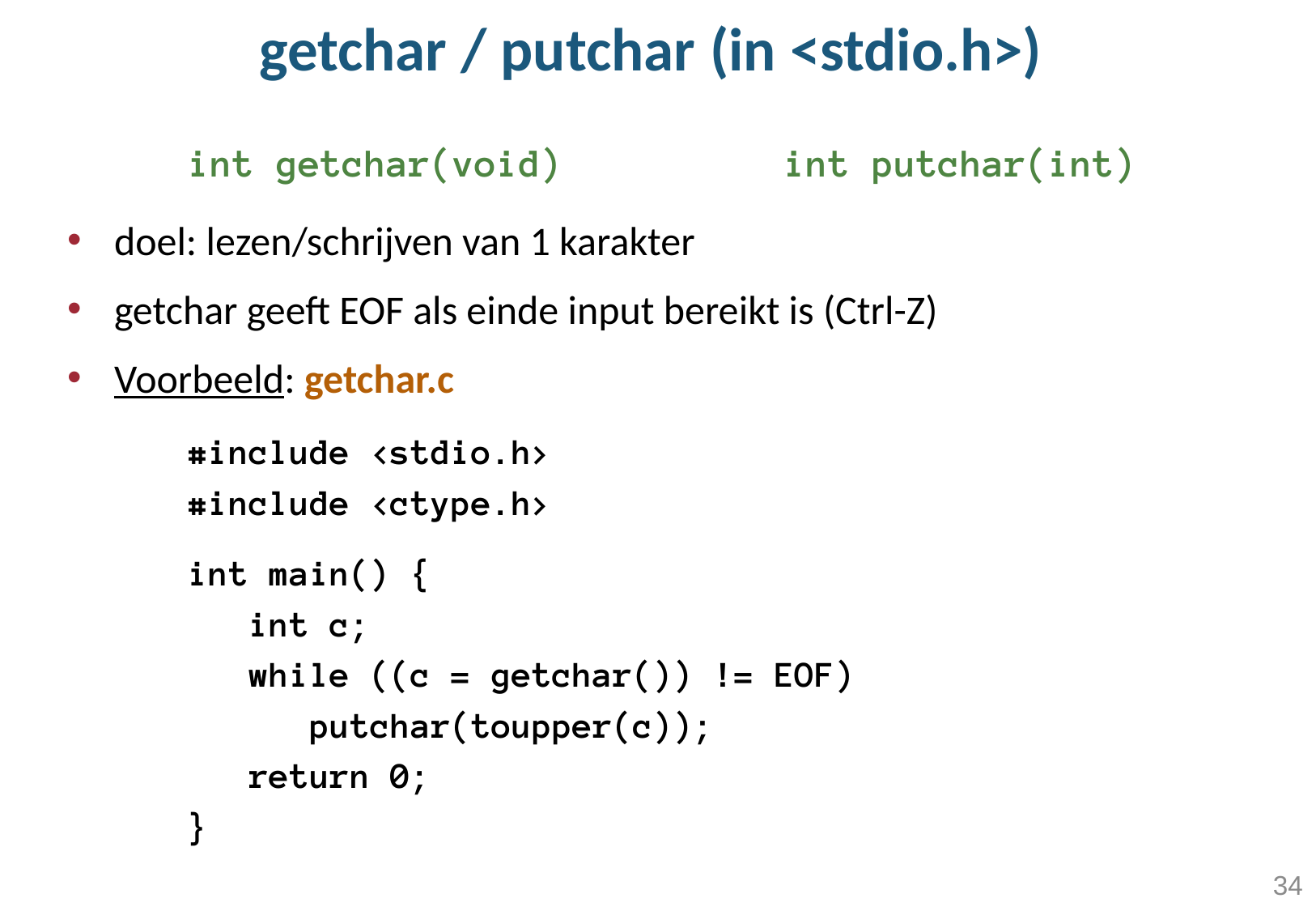

# getchar / putchar (in <stdio.h>)
  	int getchar(void)	     int putchar(int)
doel: lezen/schrijven van 1 karakter
getchar geeft EOF als einde input bereikt is (Ctrl-Z)
Voorbeeld: getchar.c
   	#include <stdio.h>
   	#include <ctype.h>
   	int main() {
         int c;
         while ((c = getchar()) != EOF)
            putchar(toupper(c));
         return 0;
   	}
34